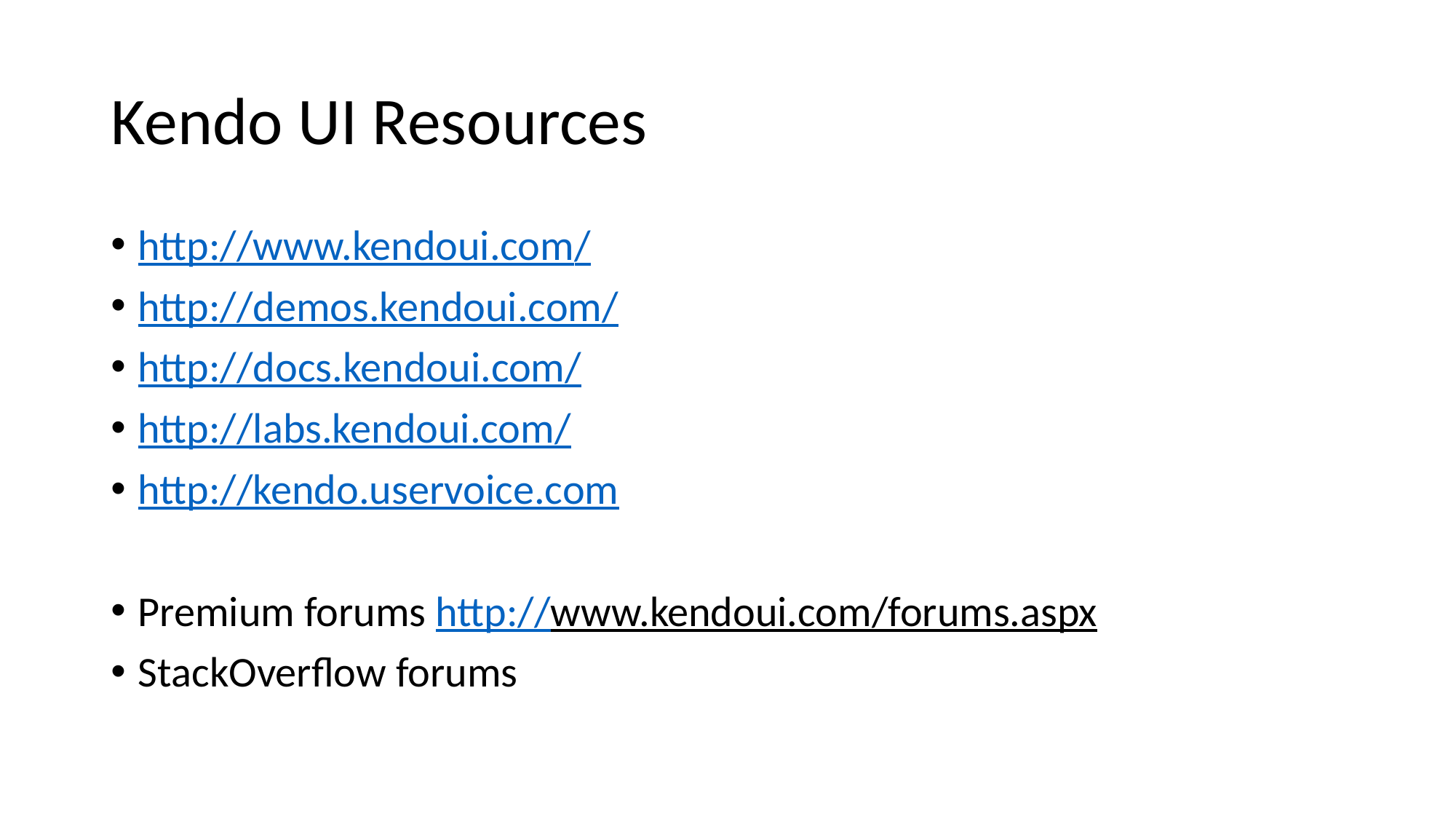

# Kendo UI Resources
http://www.kendoui.com/
http://demos.kendoui.com/
http://docs.kendoui.com/
http://labs.kendoui.com/
http://kendo.uservoice.com

Premium forums http://www.kendoui.com/forums.aspx
StackOverflow forums